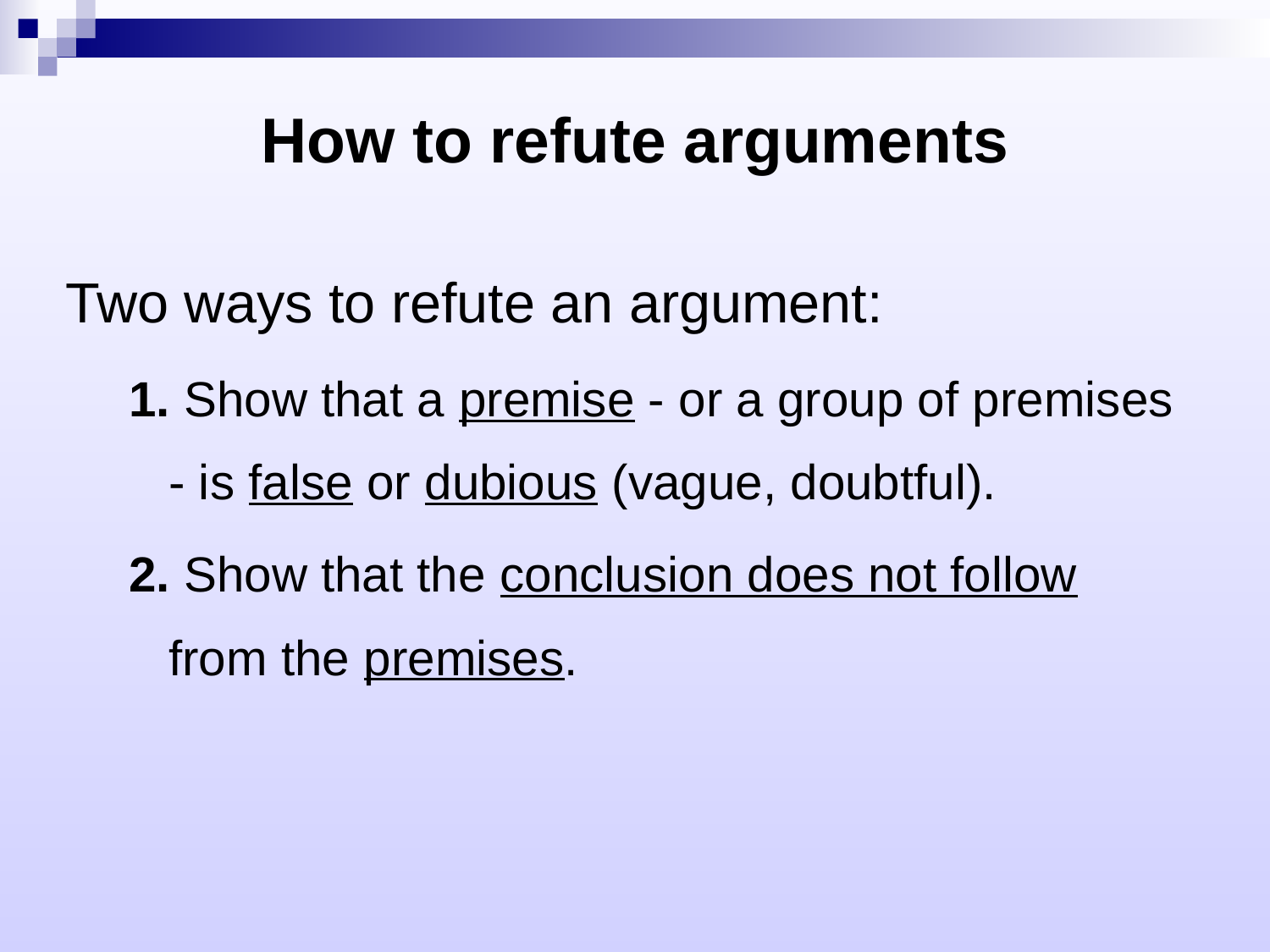

How to refute arguments
Two ways to refute an argument:
1. Show that a premise - or a group of premises - is false or dubious (vague, doubtful).
2. Show that the conclusion does not follow from the premises.